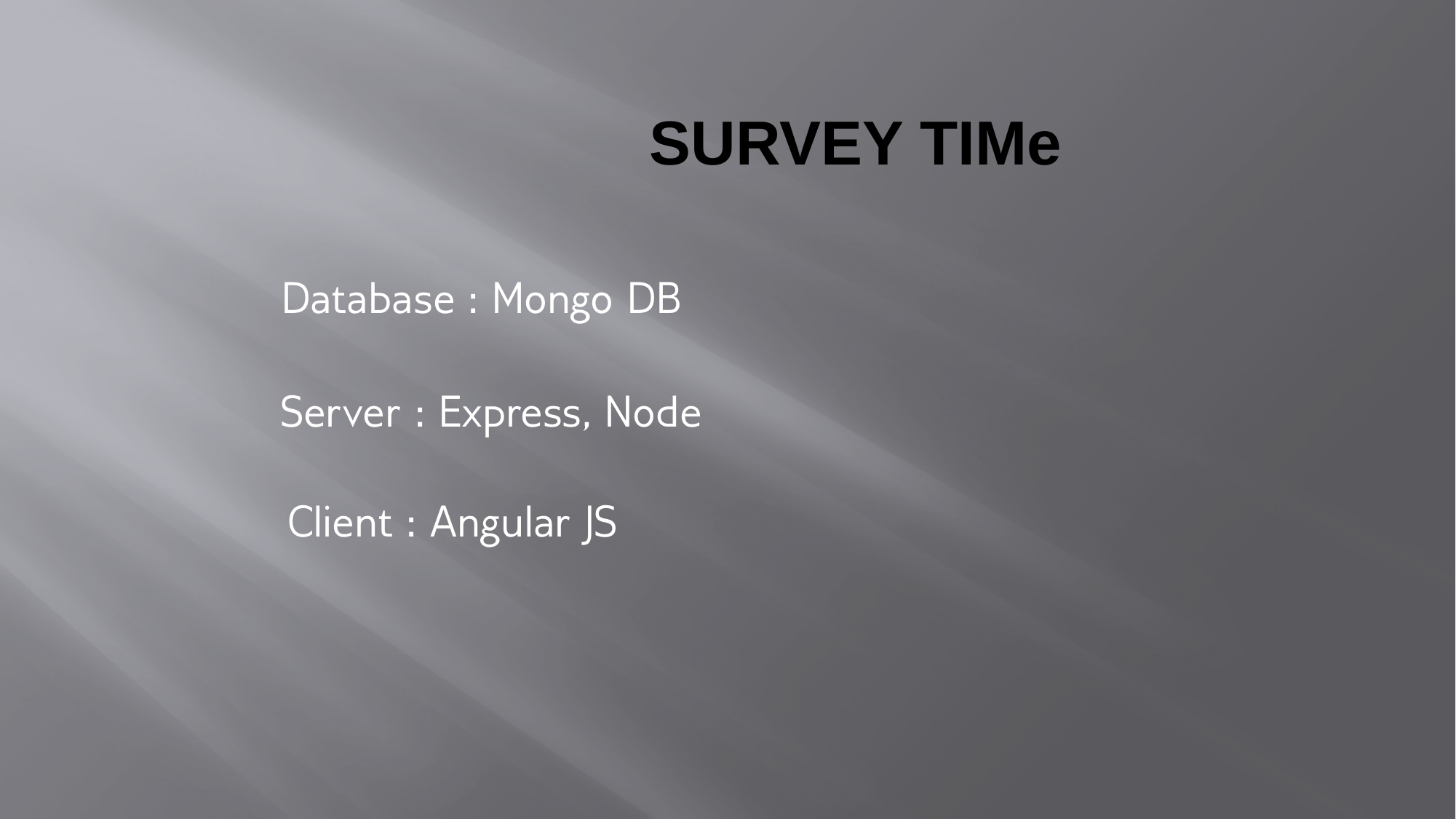

# SURVEY TIMe
Database : Mongo DB
Server : Express, Node
Client : Angular JS